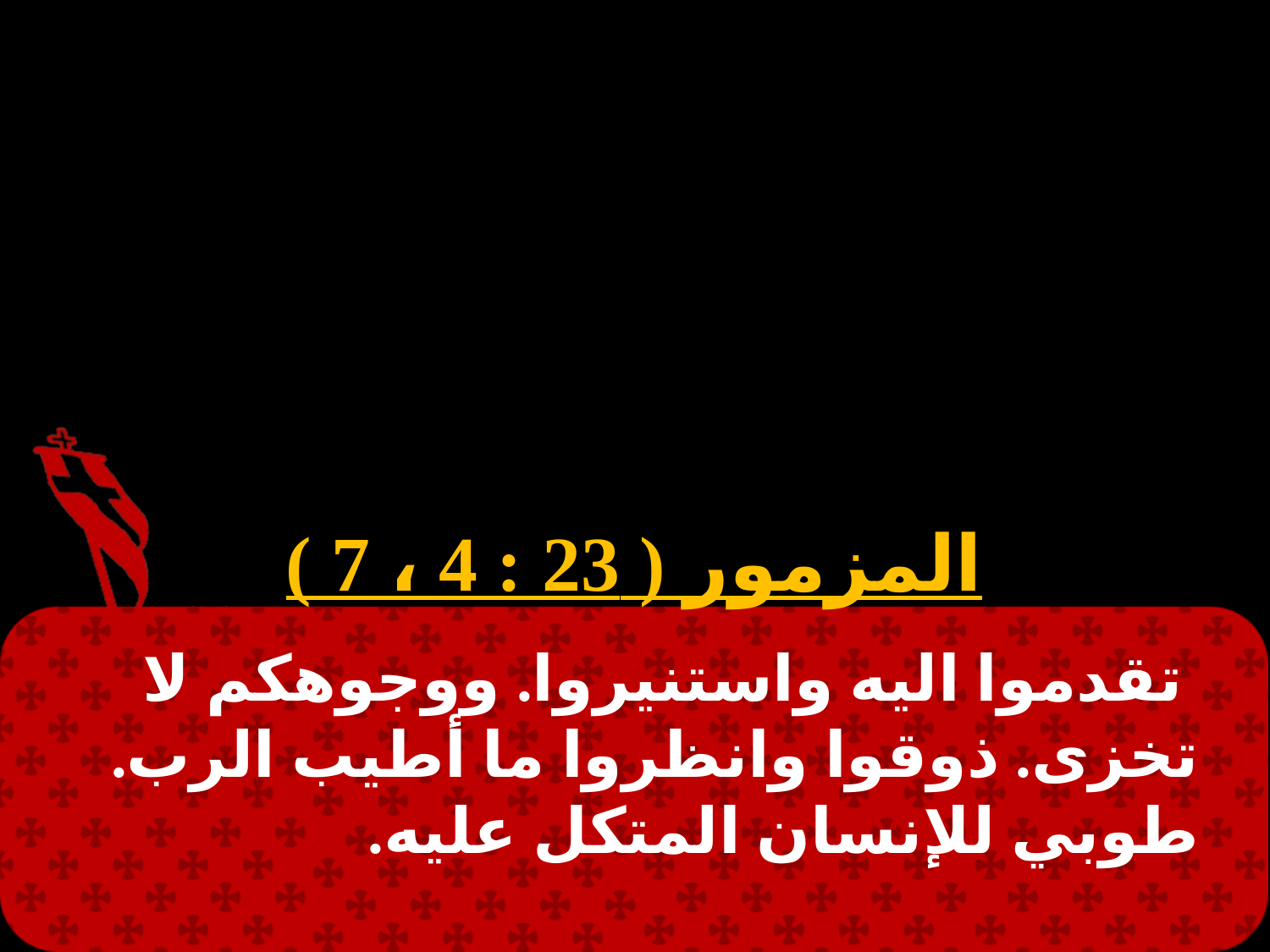

#
المزمور ( 23 : 4 ، 7 )
 تقدموا اليه واستنيروا. ووجوهكم لا تخزى. ذوقوا وانظروا ما أطيب الرب. طوبي للإنسان المتكل عليه.